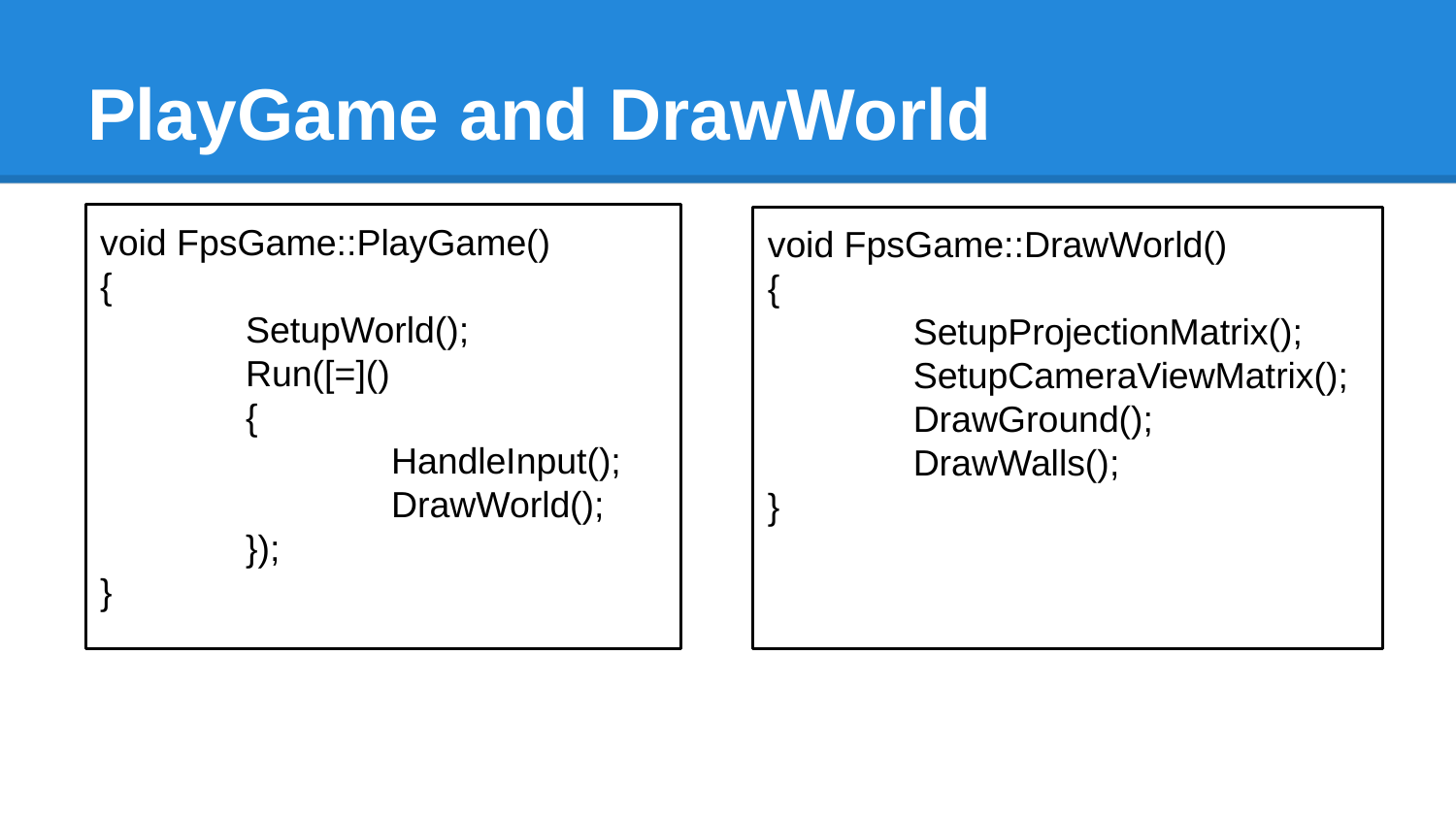

# PlayGame and DrawWorld
void FpsGame::PlayGame()
{
	SetupWorld();
	Run([=]()
	{
		HandleInput();
		DrawWorld();
	});
}

void FpsGame::DrawWorld()
{
	SetupProjectionMatrix();
	SetupCameraViewMatrix();
	DrawGround();
	DrawWalls();
}